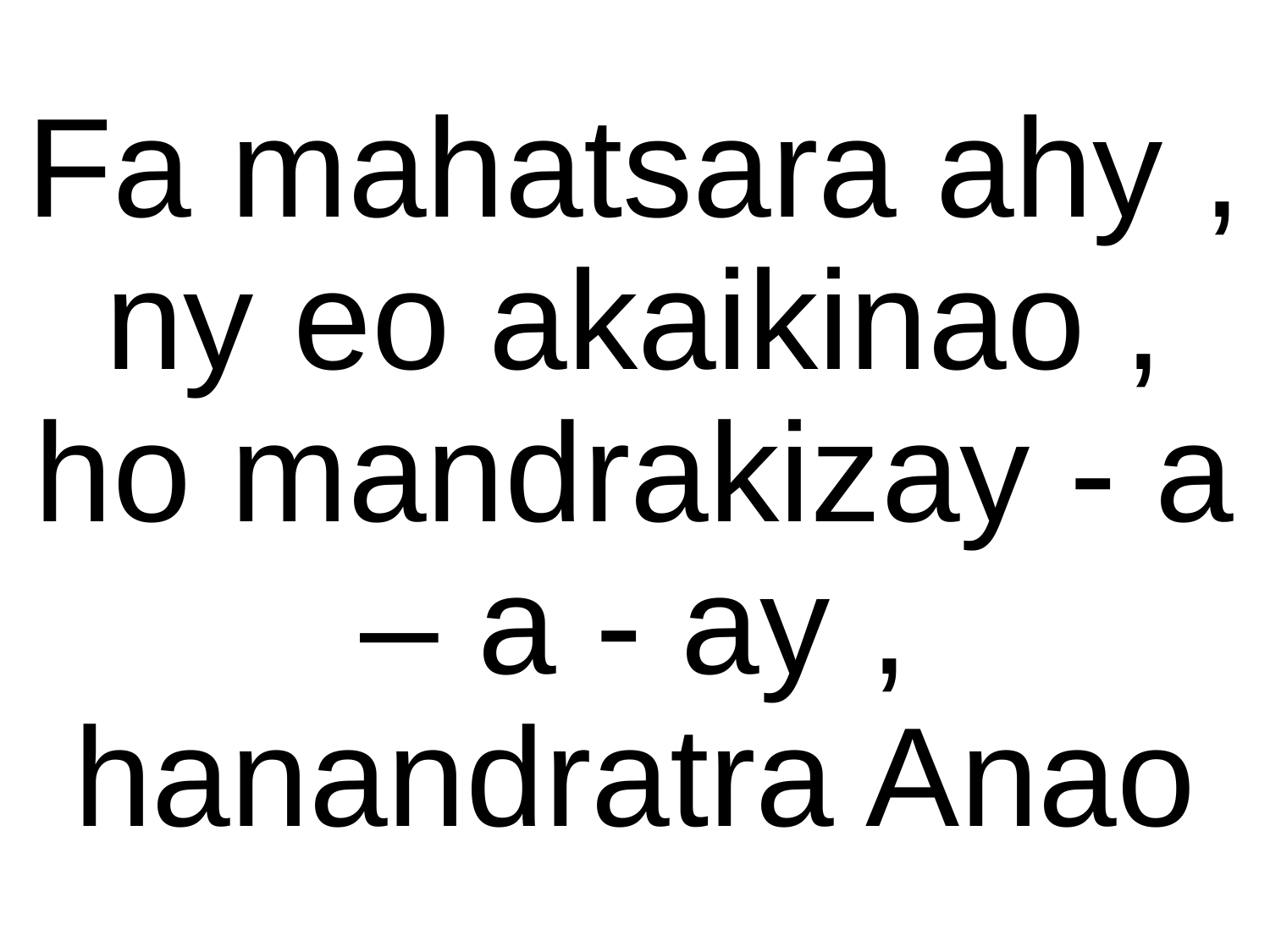

# Fa mahatsara ahy , ny eo akaikinao , ho mandrakizay - a – a - ay , hanandratra Anao